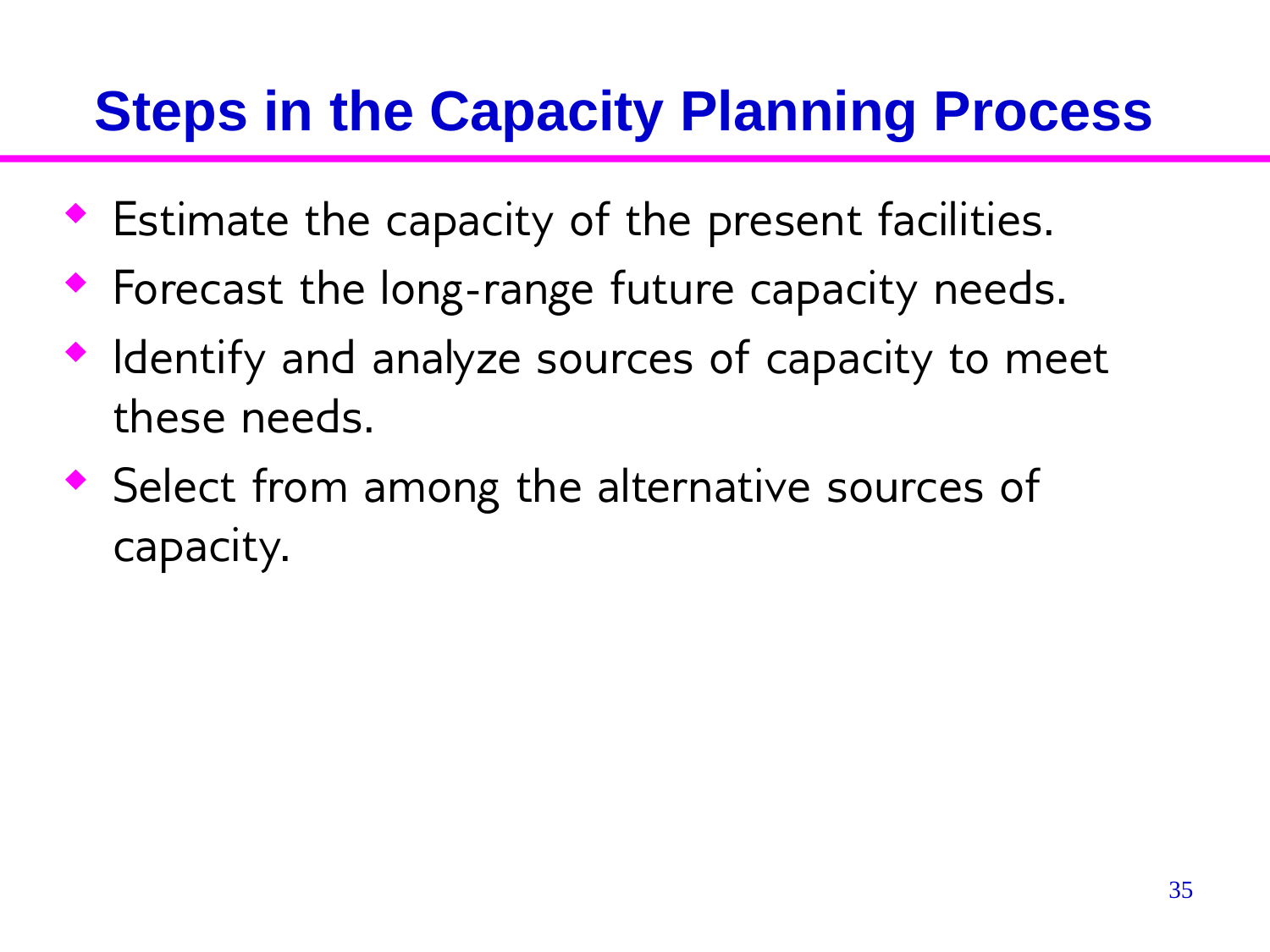

# Steps in the Capacity Planning Process
Estimate the capacity of the present facilities.
Forecast the long-range future capacity needs.
Identify and analyze sources of capacity to meet these needs.
Select from among the alternative sources of capacity.
35